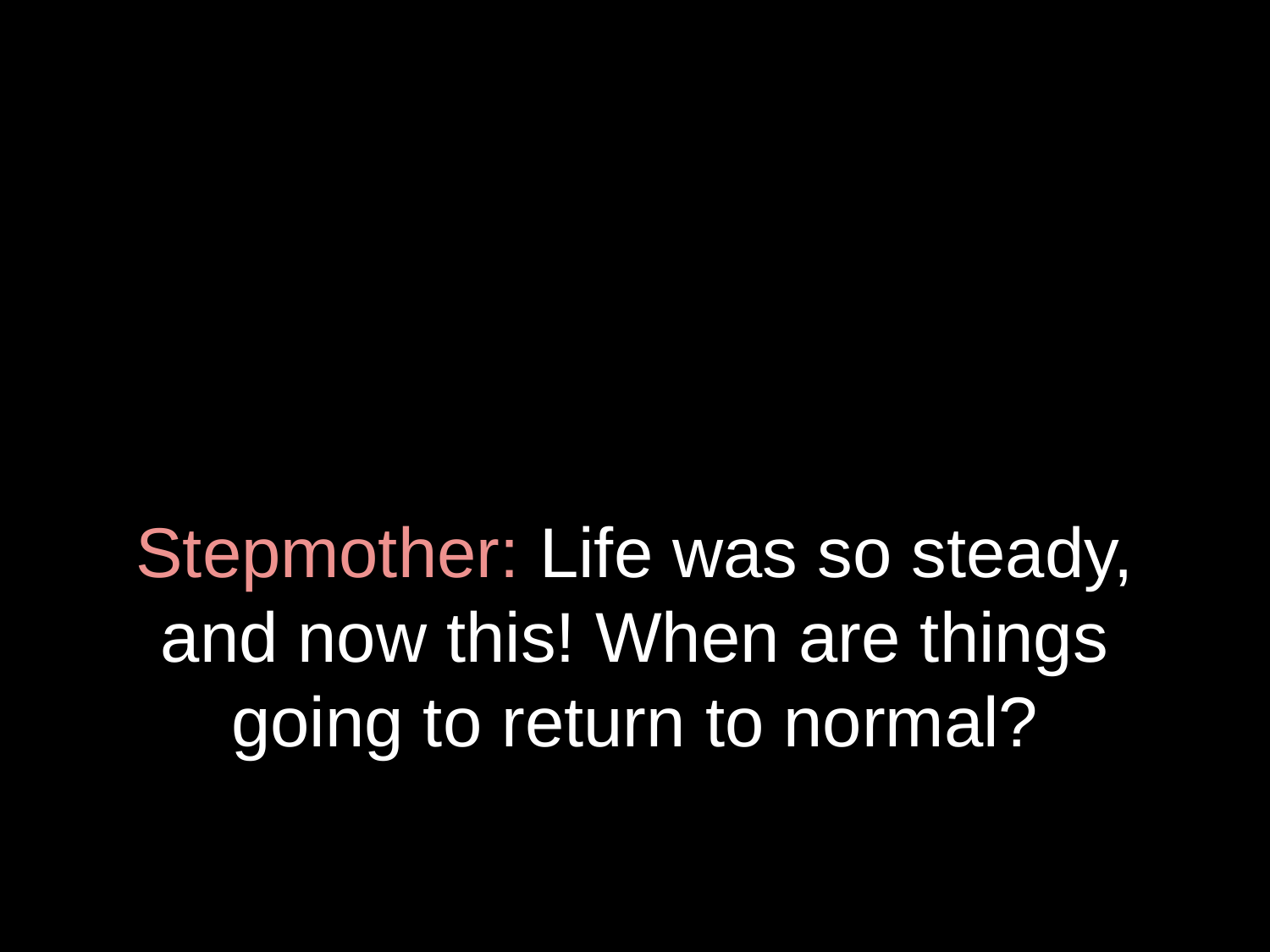

# Stepmother: Life was so steady, and now this! When are things going to return to normal?